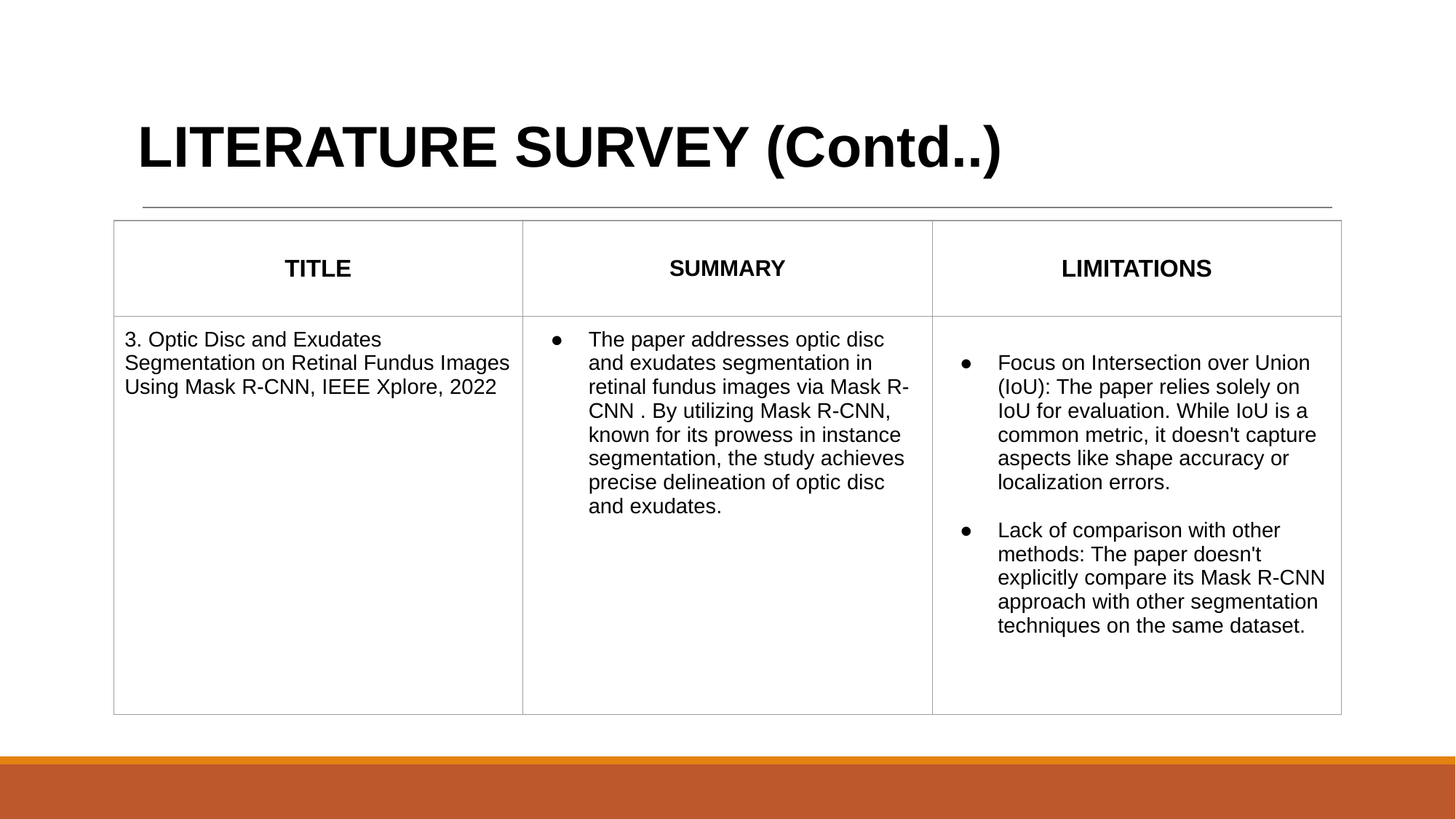

# LITERATURE SURVEY (Contd..)
| TITLE | SUMMARY | LIMITATIONS |
| --- | --- | --- |
| 3. Optic Disc and Exudates Segmentation on Retinal Fundus Images Using Mask R-CNN, IEEE Xplore, 2022 | The paper addresses optic disc and exudates segmentation in retinal fundus images via Mask R-CNN . By utilizing Mask R-CNN, known for its prowess in instance segmentation, the study achieves precise delineation of optic disc and exudates. | Focus on Intersection over Union (IoU): The paper relies solely on IoU for evaluation. While IoU is a common metric, it doesn't capture aspects like shape accuracy or localization errors. Lack of comparison with other methods: The paper doesn't explicitly compare its Mask R-CNN approach with other segmentation techniques on the same dataset. |